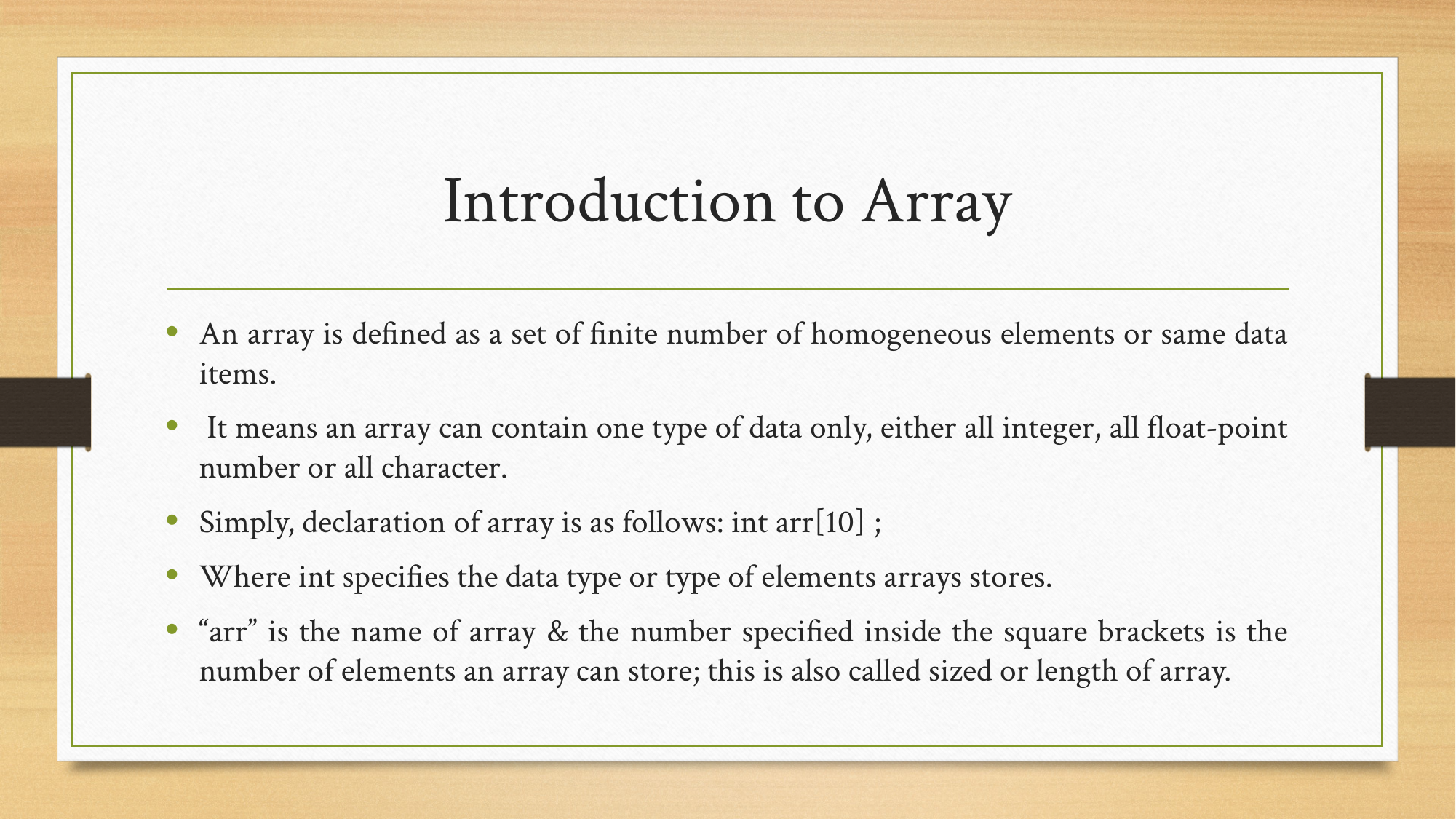

# Introduction to Array
An array is defined as a set of finite number of homogeneous elements or same data items.
 It means an array can contain one type of data only, either all integer, all float-point number or all character.
Simply, declaration of array is as follows: int arr[10] ;
Where int specifies the data type or type of elements arrays stores.
“arr” is the name of array & the number specified inside the square brackets is the number of elements an array can store; this is also called sized or length of array.